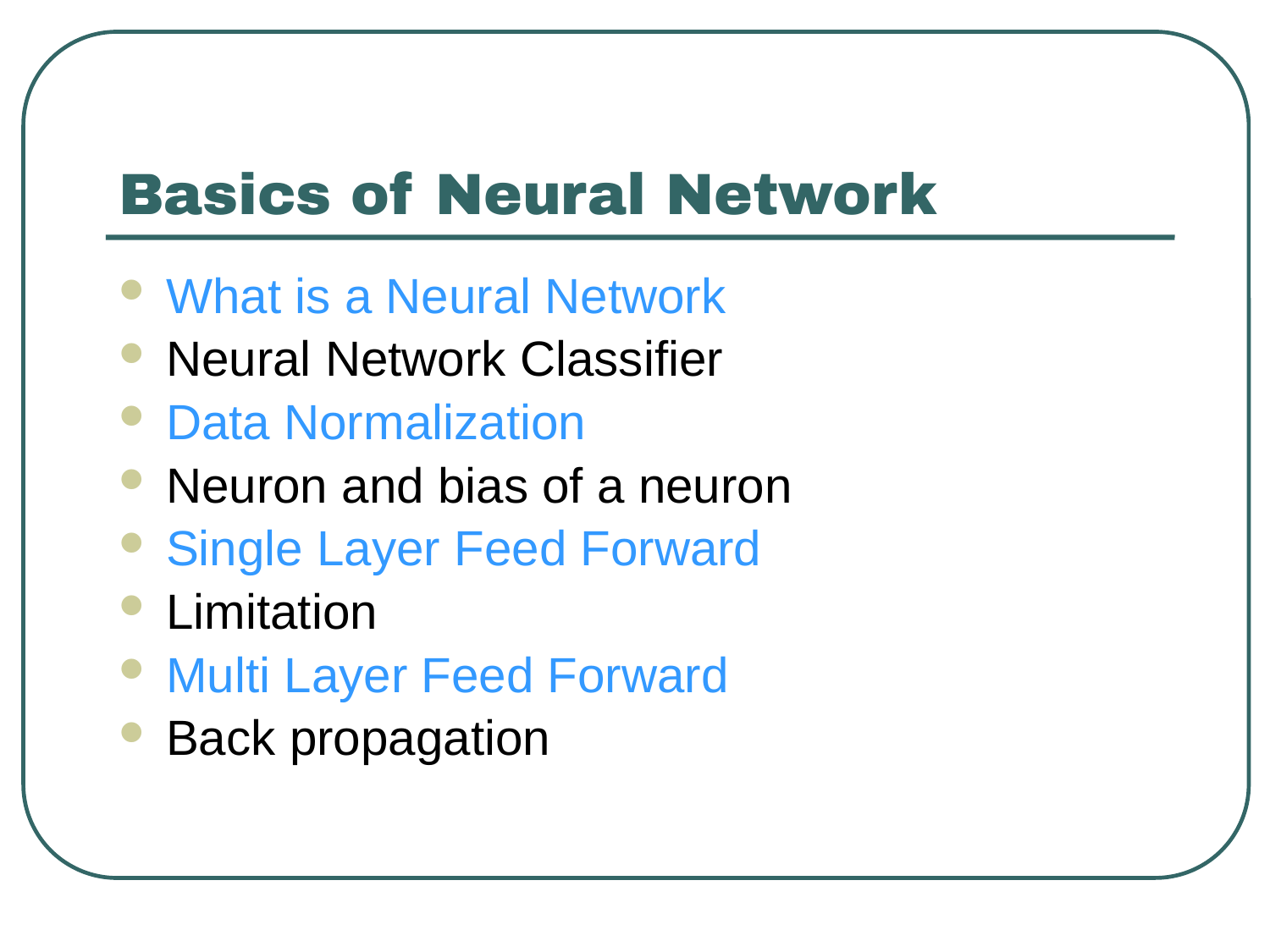

# Basics of Neural Network
What is a Neural Network
Neural Network Classifier
Data Normalization
Neuron and bias of a neuron
Single Layer Feed Forward
Limitation
Multi Layer Feed Forward
Back propagation